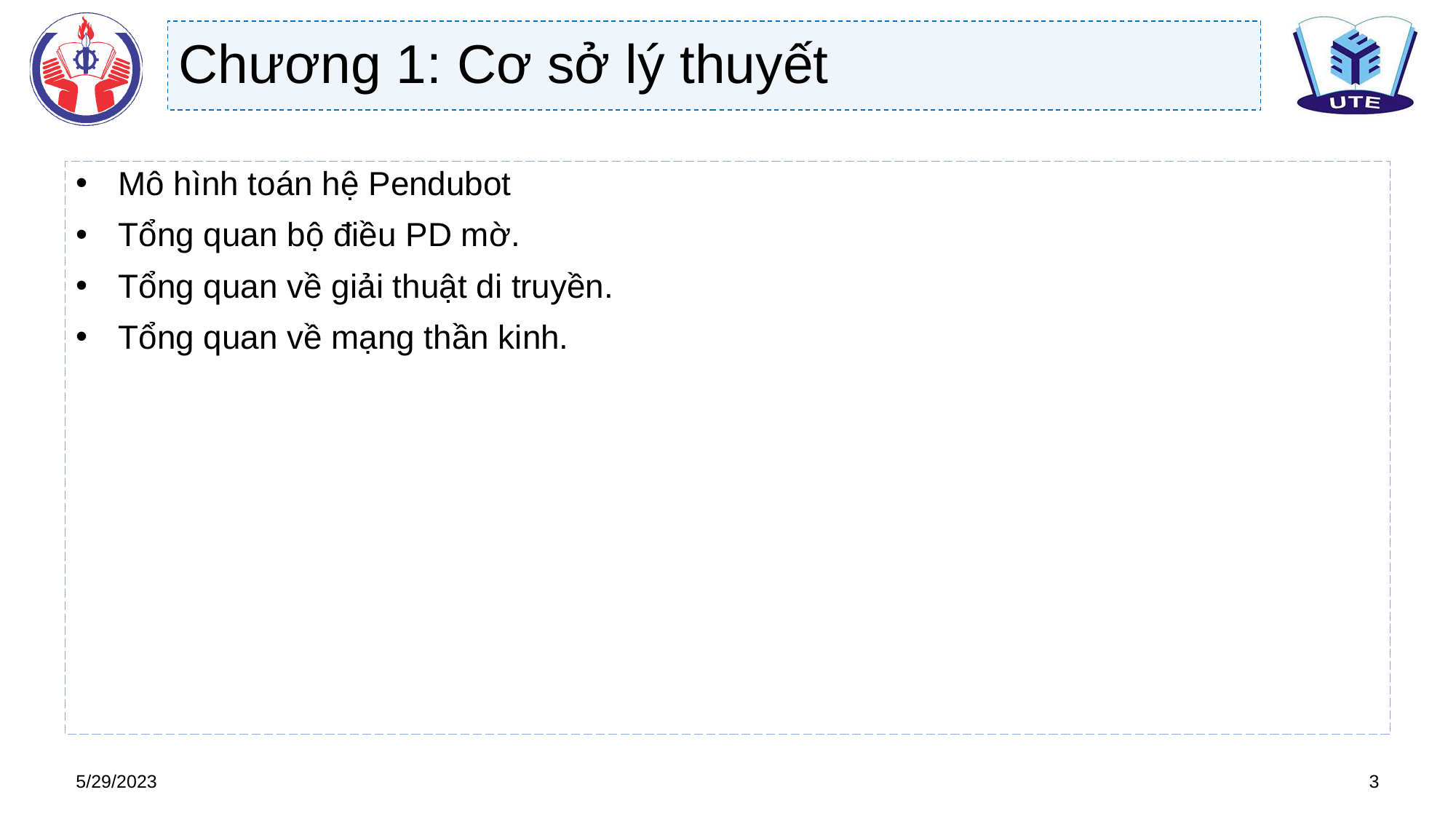

# Chương 1: Cơ sở lý thuyết
Mô hình toán hệ Pendubot
Tổng quan bộ điều PD mờ.
Tổng quan về giải thuật di truyền.
Tổng quan về mạng thần kinh.

3
5/29/2023